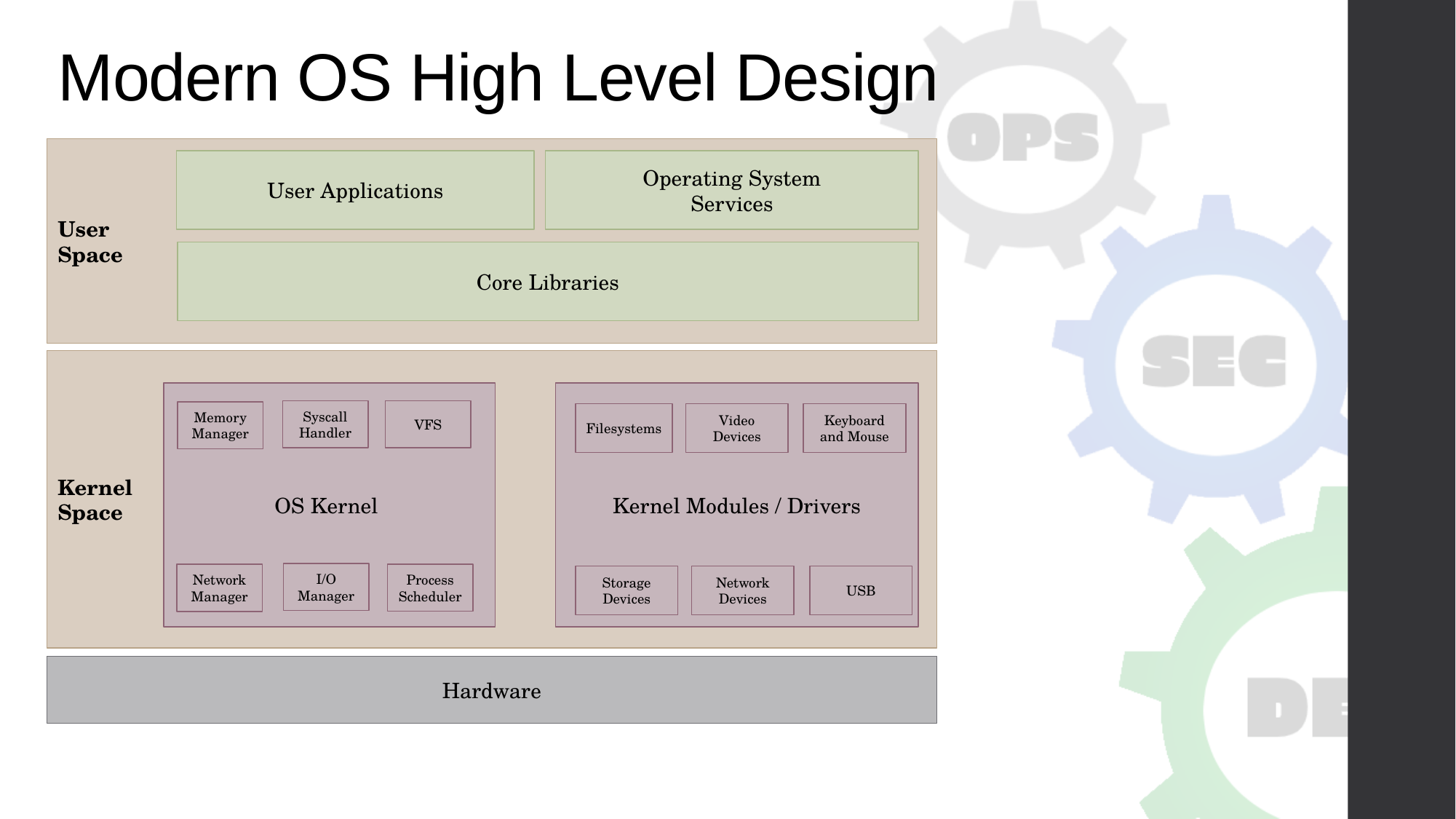

# Modern OS High Level Design
User
Space
Operating System
Services
User Applications
Core Libraries
Kernel
Space
OS Kernel
Kernel Modules / Drivers
VFS
Syscall
Handler
Memory Manager
Filesystems
Video Devices
Keyboard and Mouse
I/O Manager
Process
Scheduler
Network Manager
Storage
Devices
Network Devices
USB
Hardware